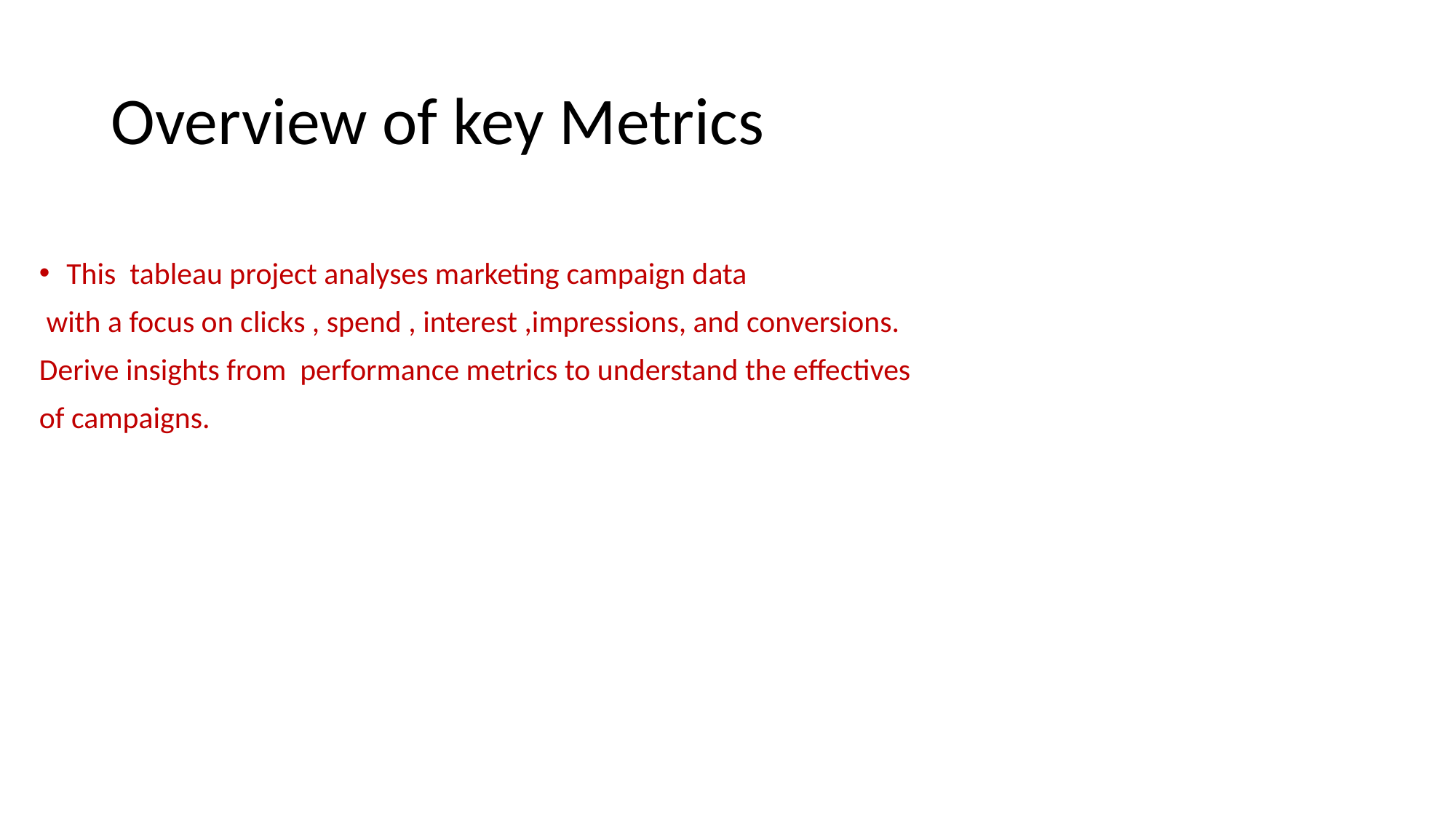

# Overview of key Metrics
This  tableau project analyses marketing campaign data
 with a focus on clicks , spend , interest ,impressions, and conversions.
Derive insights from  performance metrics to understand the effectives
of campaigns.